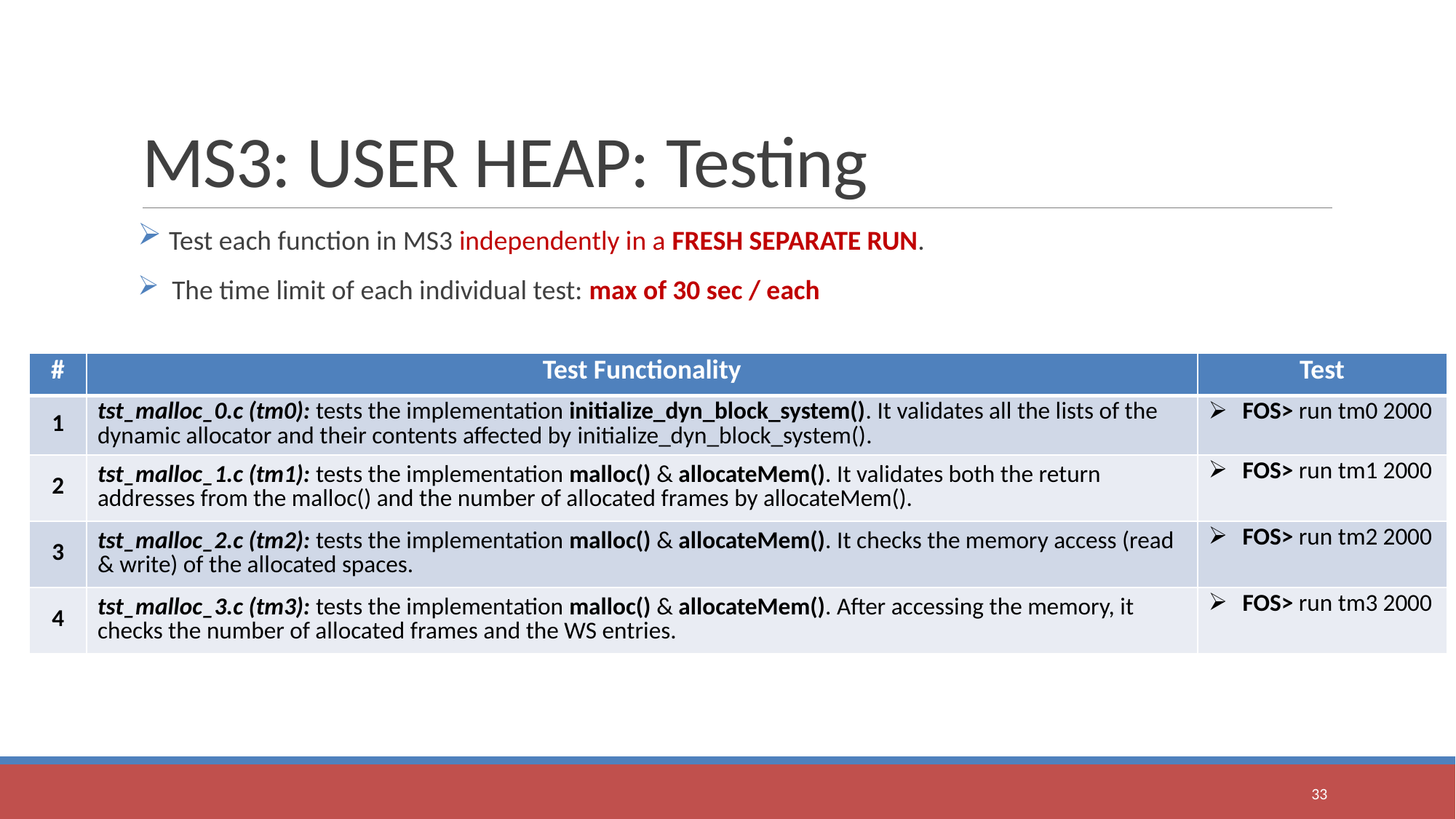

# MS3: USER HEAP: Testing
 Test each function in MS3 independently in a FRESH SEPARATE RUN.
  The time limit of each individual test: max of 30 sec / each
| # | Test Functionality | Test |
| --- | --- | --- |
| 1 | tst\_malloc\_0.c (tm0): tests the implementation initialize\_dyn\_block\_system(). It validates all the lists of the dynamic allocator and their contents affected by initialize\_dyn\_block\_system(). | FOS> run tm0 2000 |
| 2 | tst\_malloc\_1.c (tm1): tests the implementation malloc() & allocateMem(). It validates both the return addresses from the malloc() and the number of allocated frames by allocateMem(). | FOS> run tm1 2000 |
| 3 | tst\_malloc\_2.c (tm2): tests the implementation malloc() & allocateMem(). It checks the memory access (read & write) of the allocated spaces. | FOS> run tm2 2000 |
| 4 | tst\_malloc\_3.c (tm3): tests the implementation malloc() & allocateMem(). After accessing the memory, it checks the number of allocated frames and the WS entries. | FOS> run tm3 2000 |
33